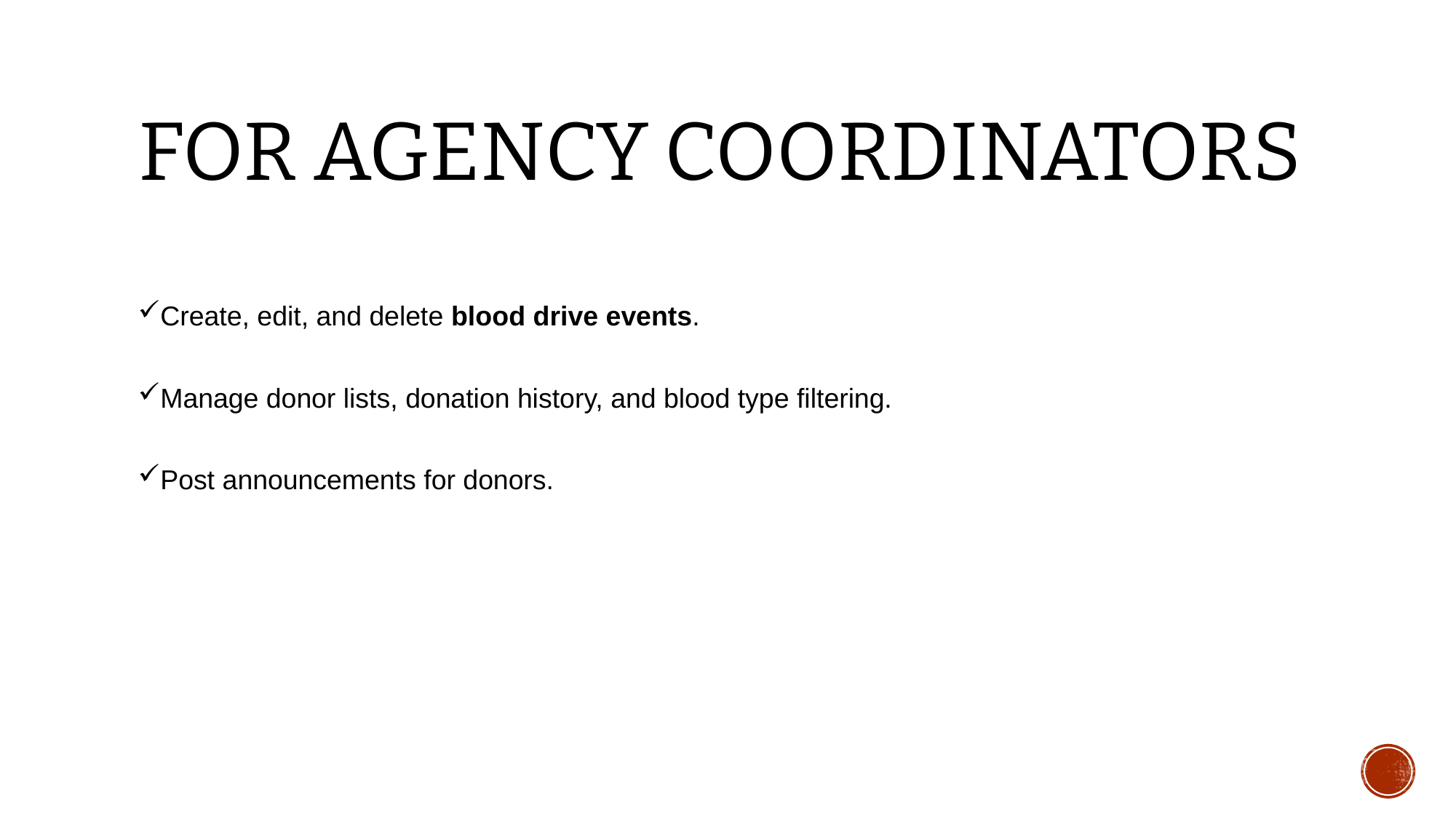

# For agency coordinators
Create, edit, and delete blood drive events.
Manage donor lists, donation history, and blood type filtering.
Post announcements for donors.